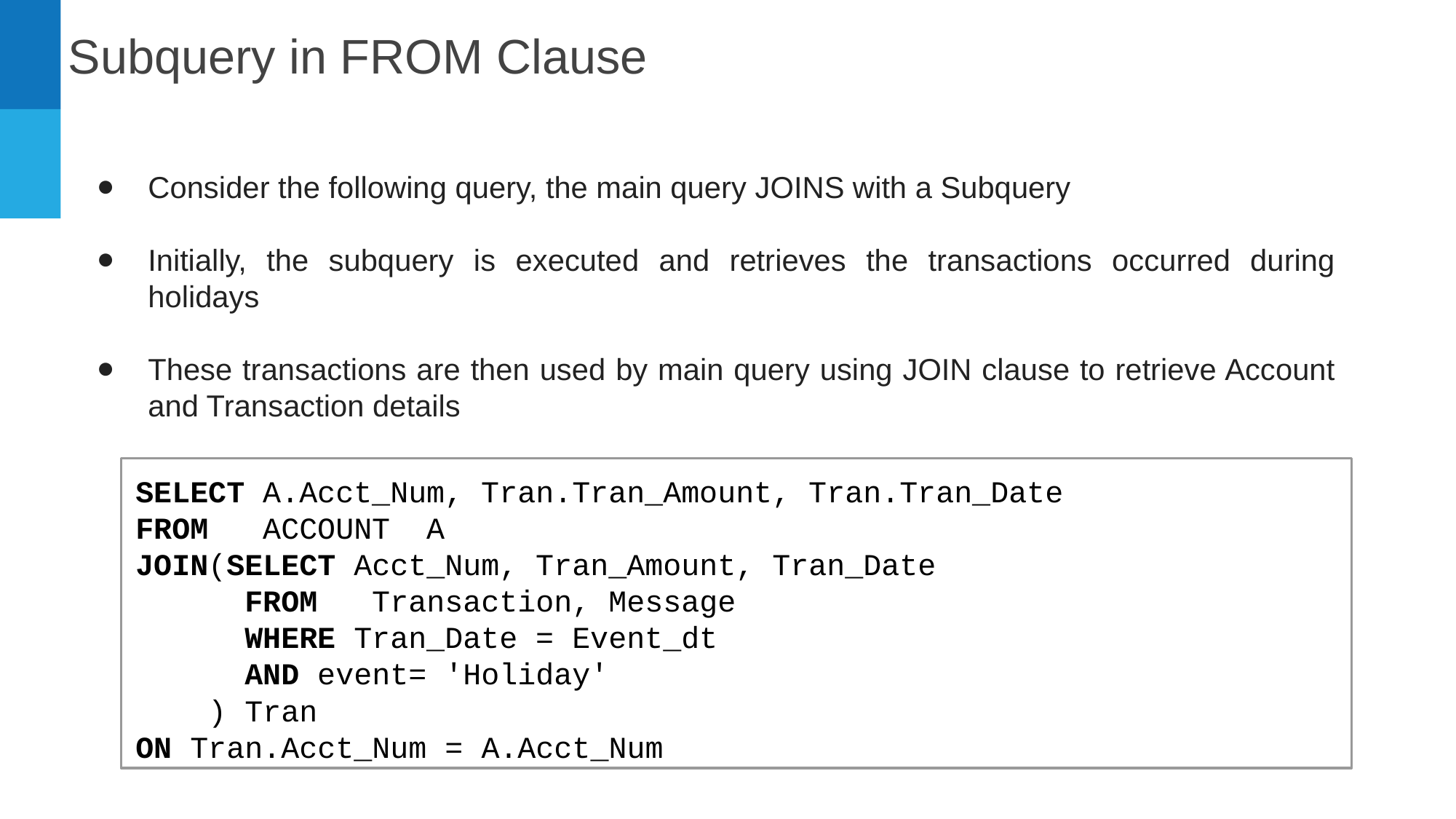

Subquery in FROM Clause

Consider the following query, the main query JOINS with a Subquery

Initially, the subquery is executed and retrieves the transactions occurred during holidays

These transactions are then used by main query using JOIN clause to retrieve Account and Transaction details
SELECT A.Acct_Num, Tran.Tran_Amount, Tran.Tran_Date
FROM	 ACCOUNT  A
JOIN(SELECT Acct_Num, Tran_Amount, Tran_Date
      FROM   Transaction, Message
      WHERE Tran_Date = Event_dt
      AND event= 'Holiday'
    ) Tran
ON Tran.Acct_Num = A.Acct_Num